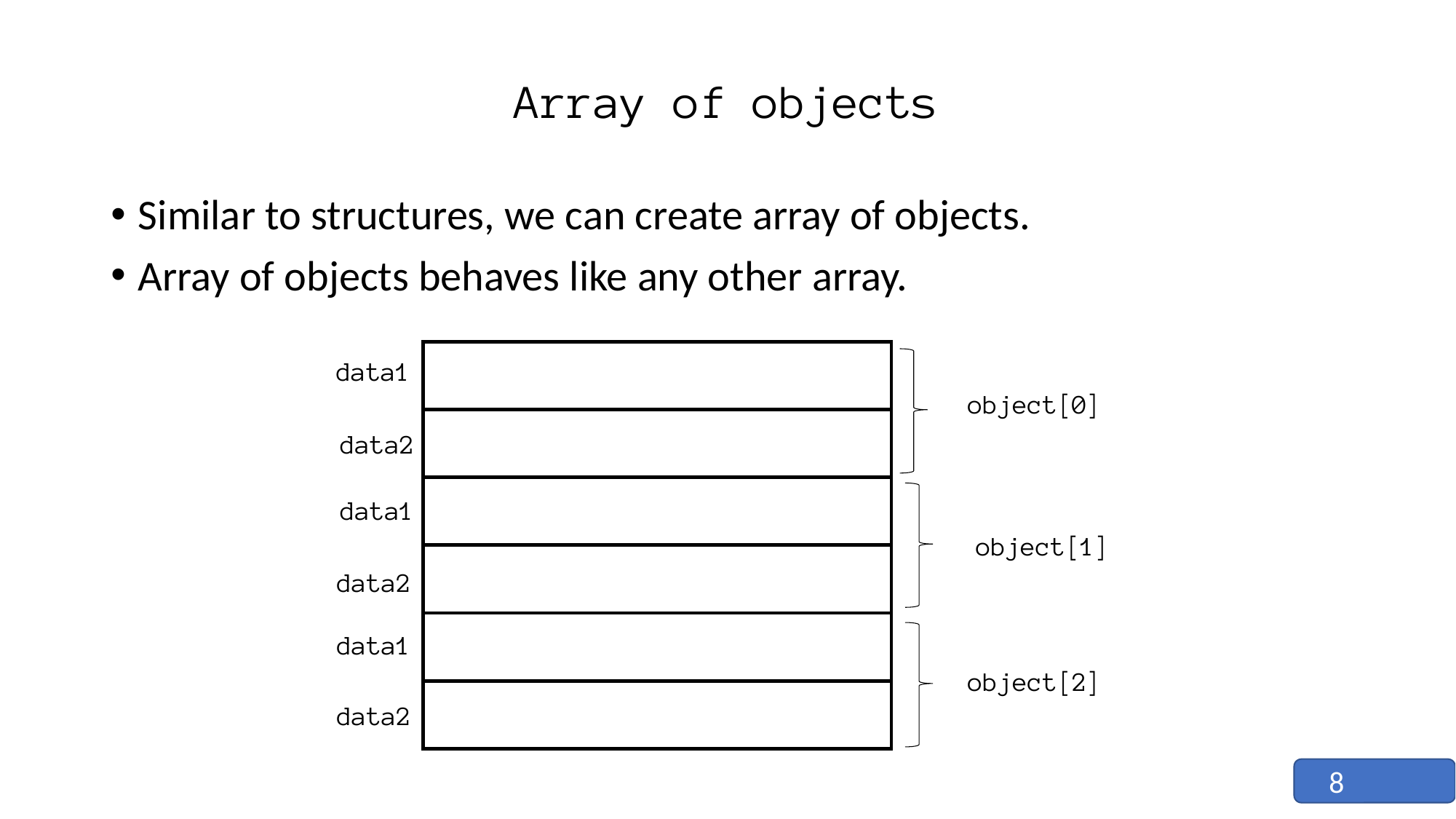

# Array of objects
Similar to structures, we can create array of objects.
Array of objects behaves like any other array.

data1

object[0]

data2

data1
object[1]

data2

data1

object[2]

data2
8